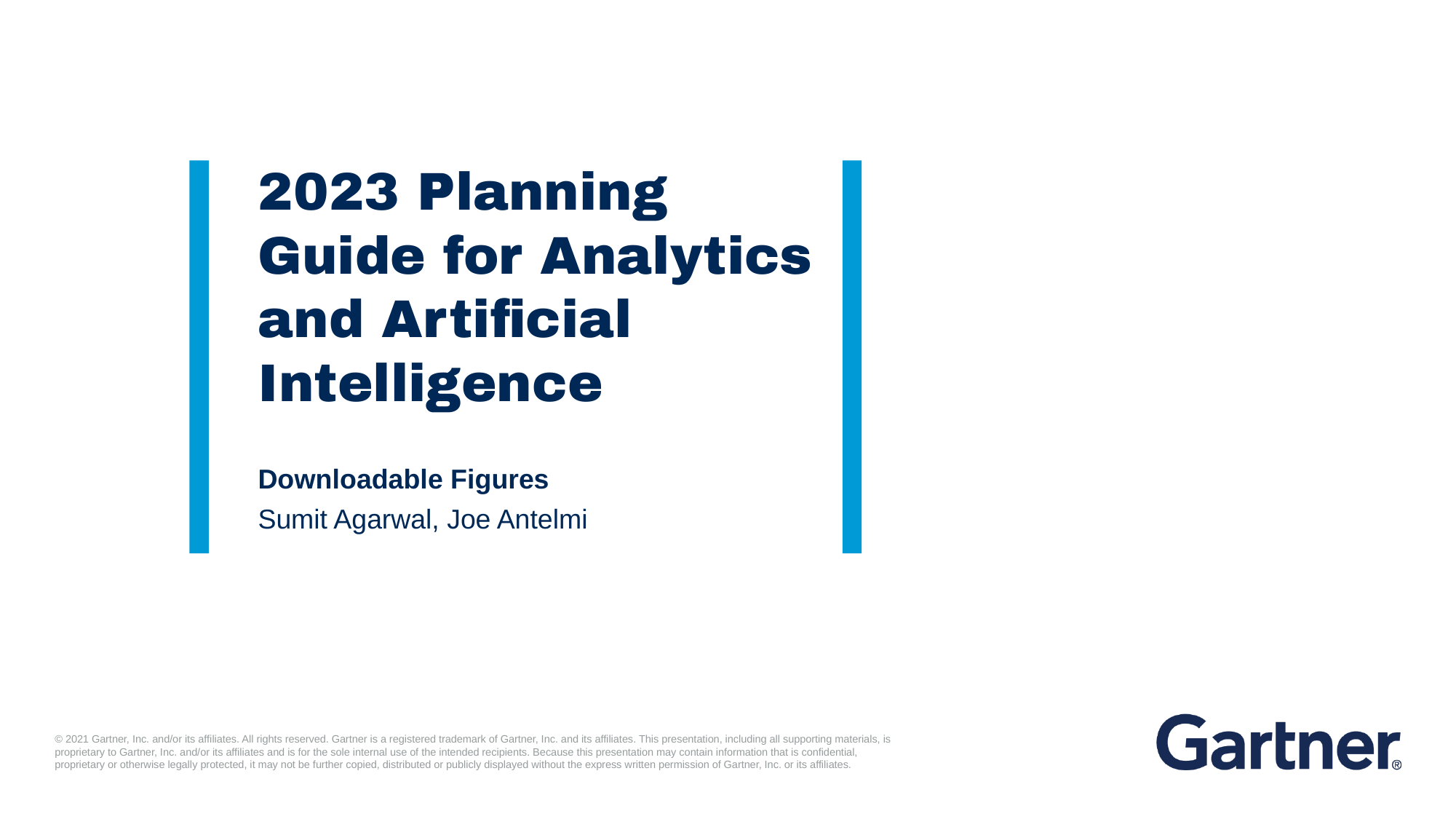

2023 Planning Guide for Analytics and Artificial Intelligence
Downloadable Figures
Sumit Agarwal, Joe Antelmi